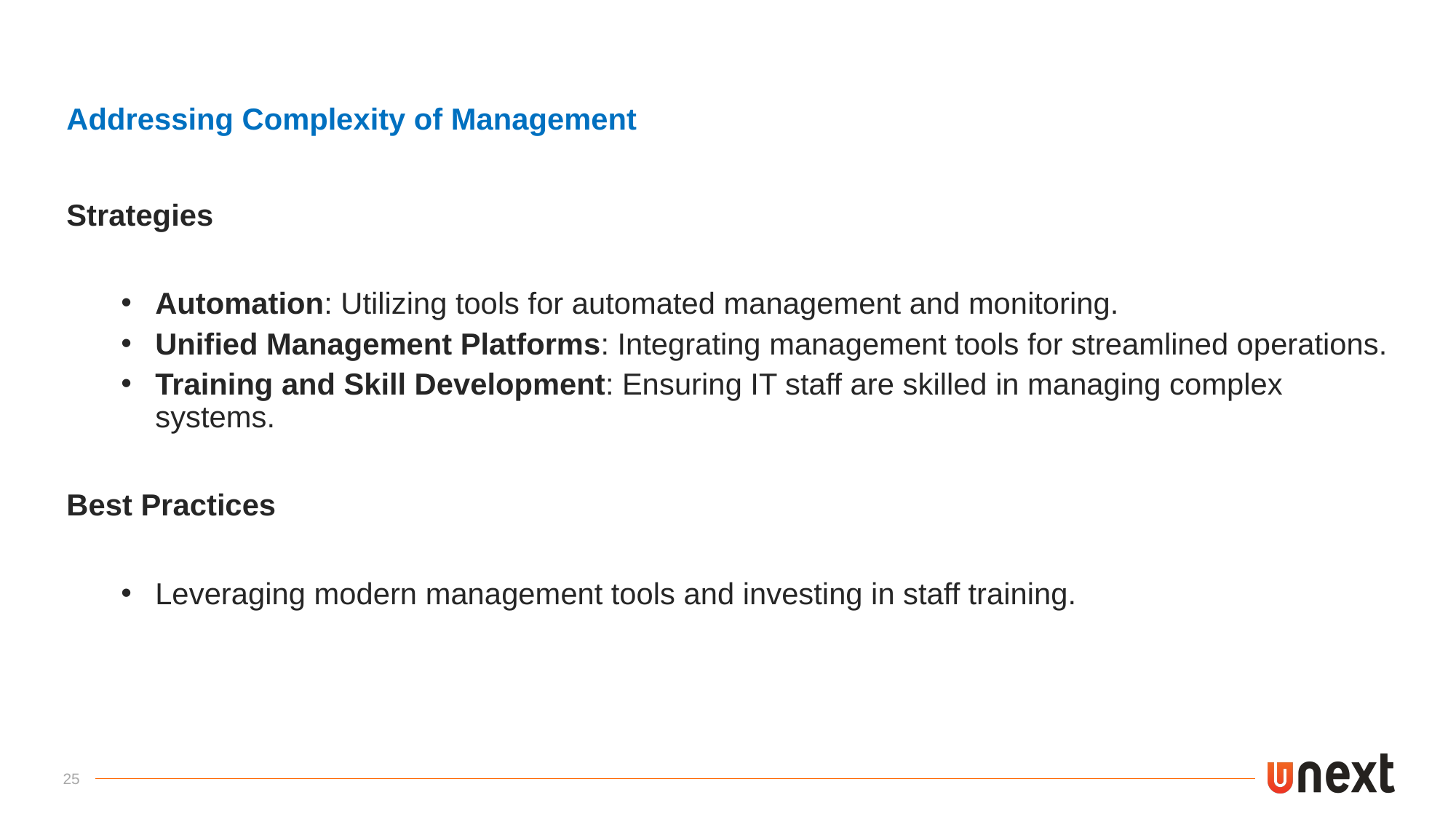

Addressing Complexity of Management

Strategies

Automation: Utilizing tools for automated management and monitoring.
Unified Management Platforms: Integrating management tools for streamlined operations.
Training and Skill Development: Ensuring IT staff are skilled in managing complex systems.

Best Practices

Leveraging modern management tools and investing in staff training.

25